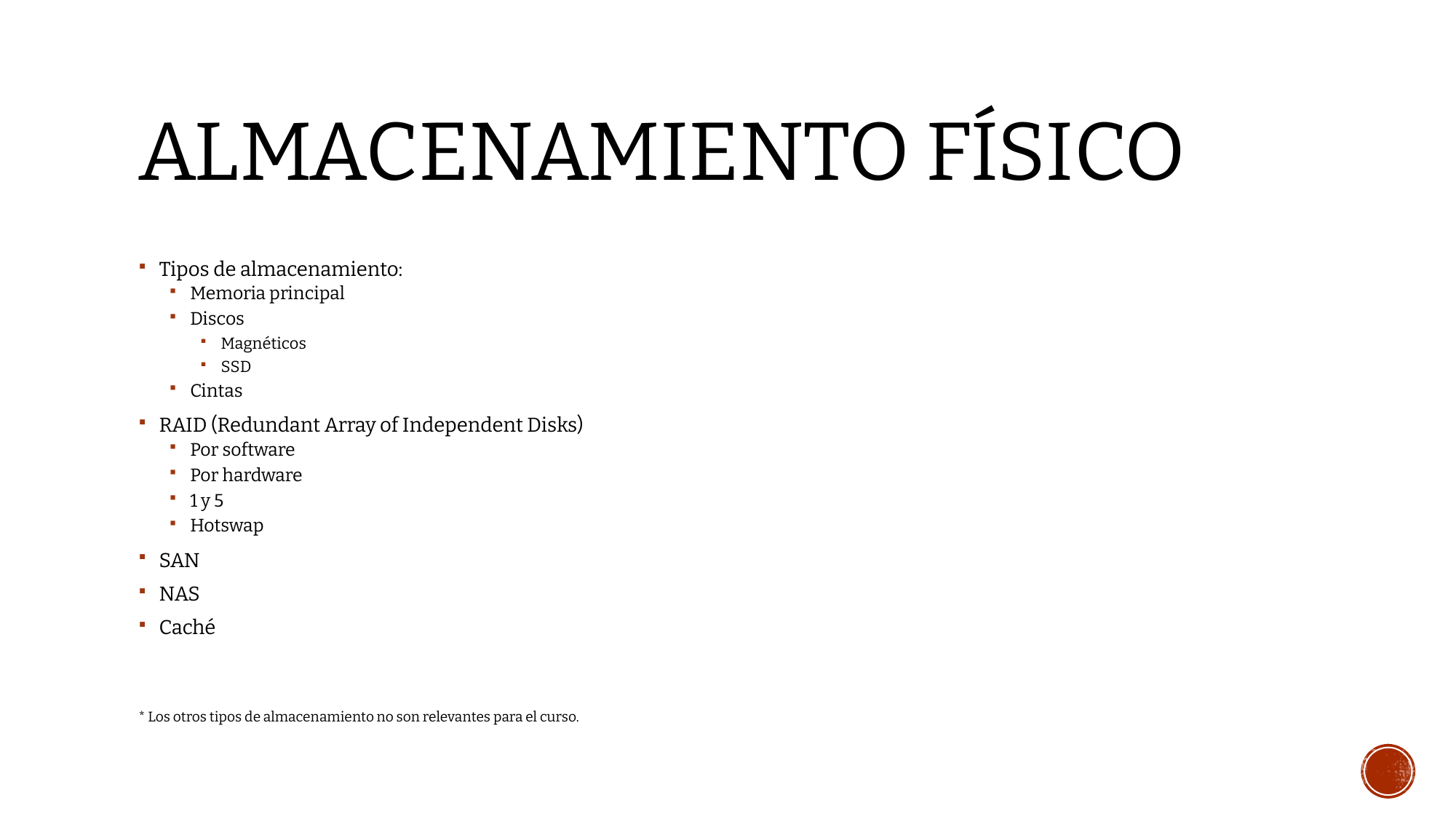

# Almacenamiento físico
Tipos de almacenamiento:
Memoria principal
Discos
Magnéticos
SSD
Cintas
RAID (Redundant Array of Independent Disks)
Por software
Por hardware
1 y 5
Hotswap
SAN
NAS
Caché

* Los otros tipos de almacenamiento no son relevantes para el curso.